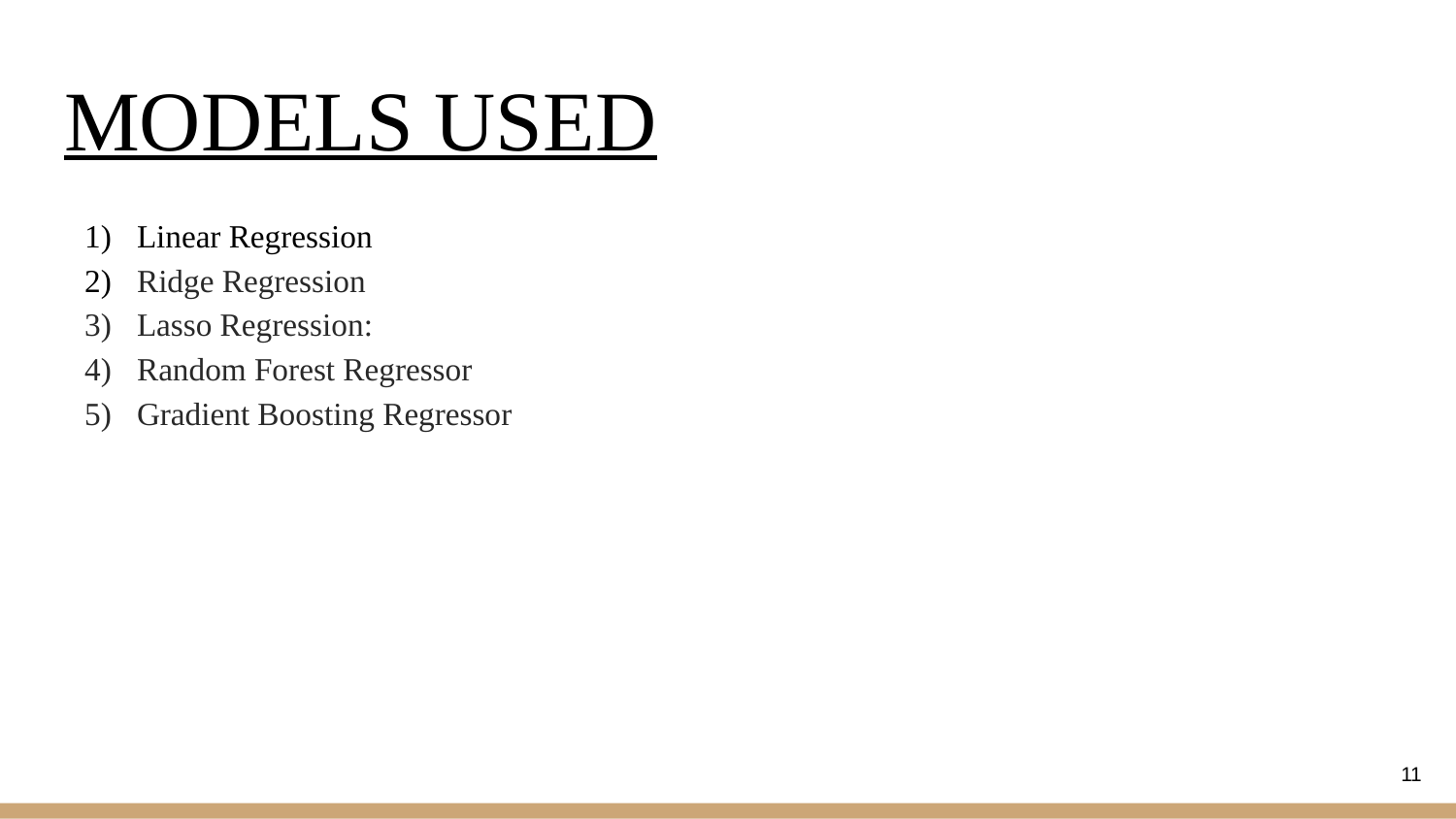

# MODELS USED
Linear Regression
Ridge Regression
Lasso Regression:
Random Forest Regressor
Gradient Boosting Regressor
11